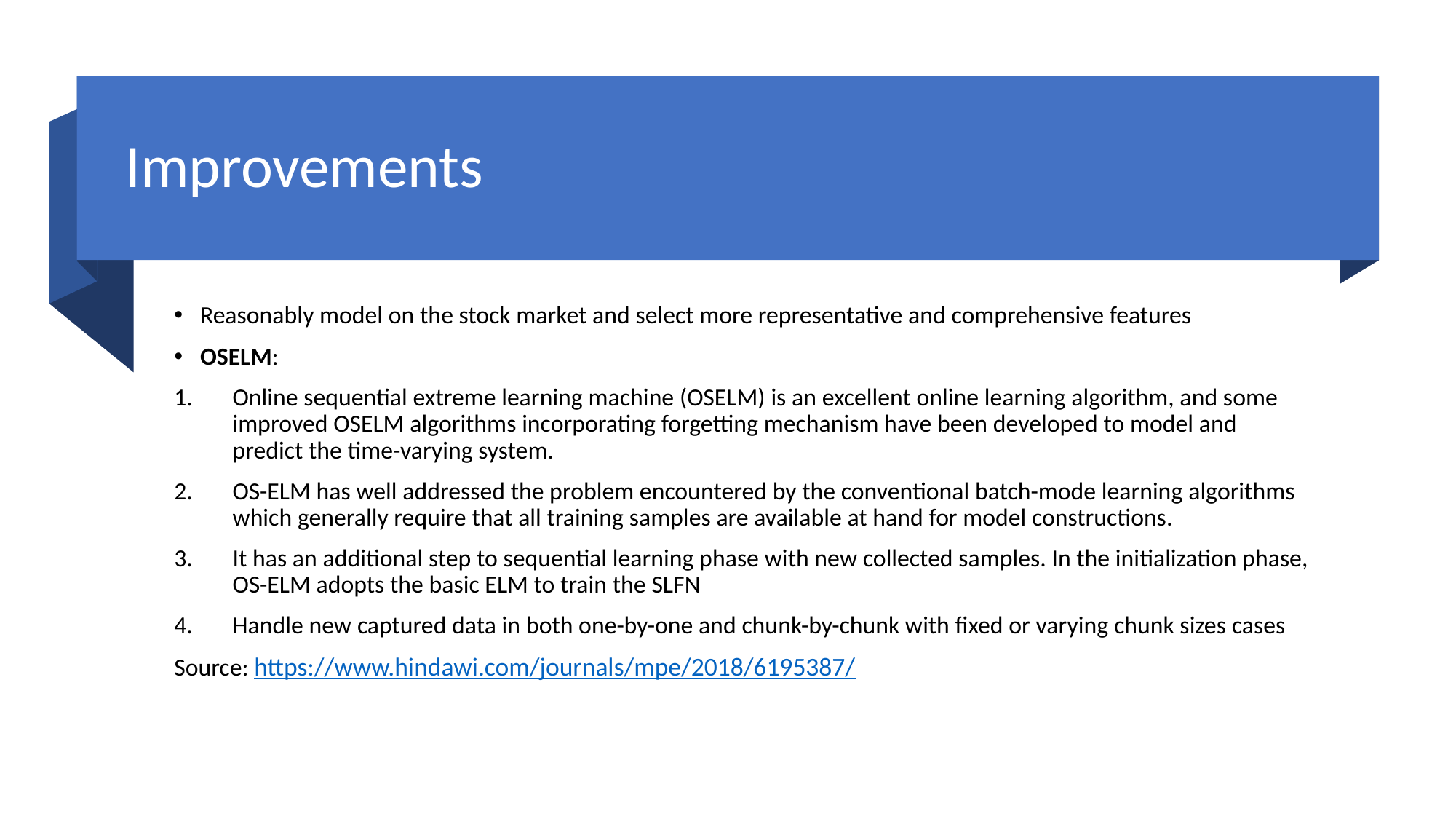

# Improvements

Reasonably model on the stock market and select more representative and comprehensive features
OSELM:
Online sequential extreme learning machine (OSELM) is an excellent online learning algorithm, and some improved OSELM algorithms incorporating forgetting mechanism have been developed to model and predict the time-varying system.
OS-ELM has well addressed the problem encountered by the conventional batch-mode learning algorithms which generally require that all training samples are available at hand for model constructions.
It has an additional step to sequential learning phase with new collected samples. In the initialization phase, OS-ELM adopts the basic ELM to train the SLFN
Handle new captured data in both one-by-one and chunk-by-chunk with fixed or varying chunk sizes cases
Source: https://www.hindawi.com/journals/mpe/2018/6195387/